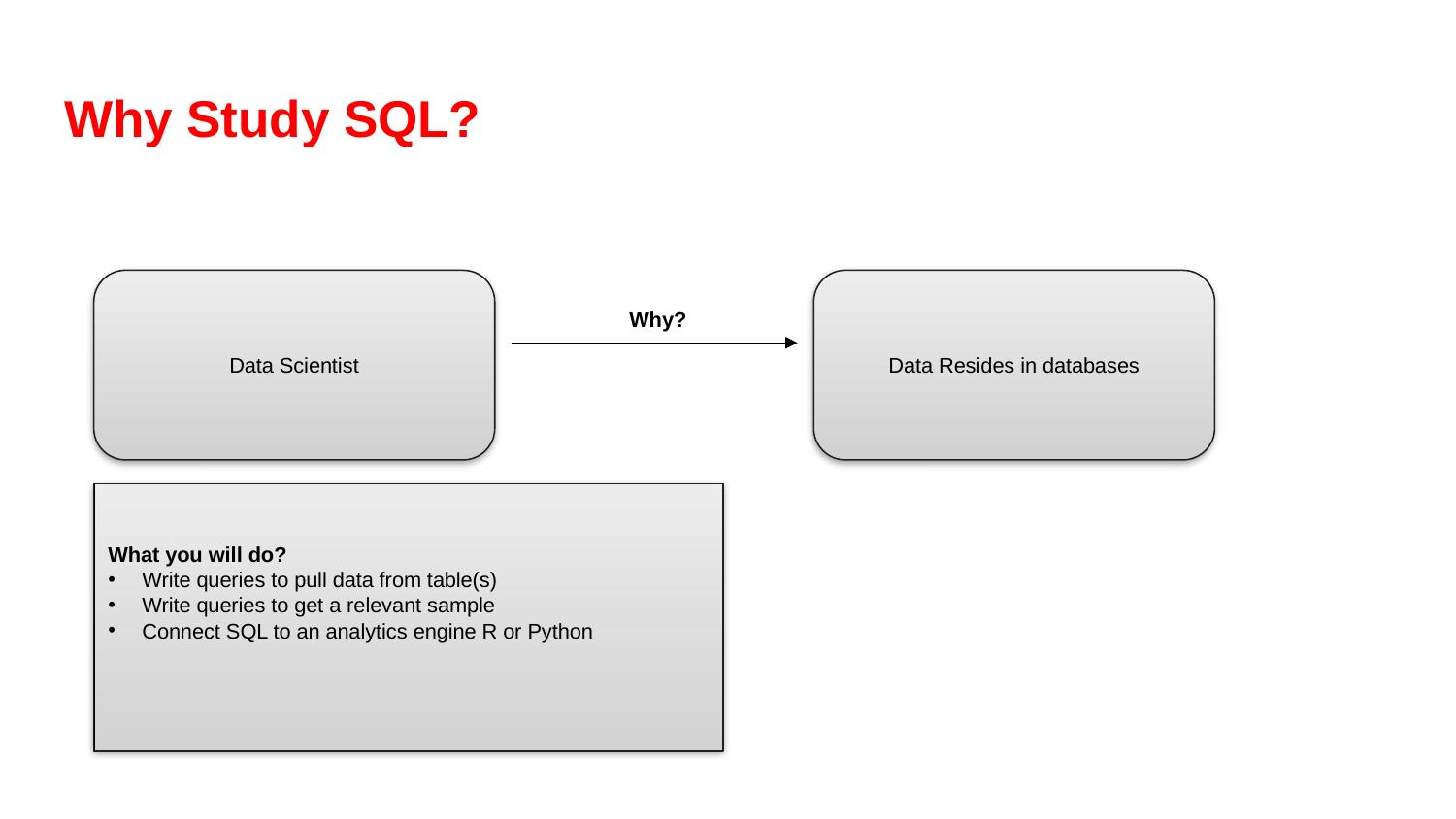

# Why Study SQL?
Data Resides in databases
Data Scientist
Why?
What you will do?
Write queries to pull data from table(s)
Write queries to get a relevant sample
Connect SQL to an analytics engine R or Python